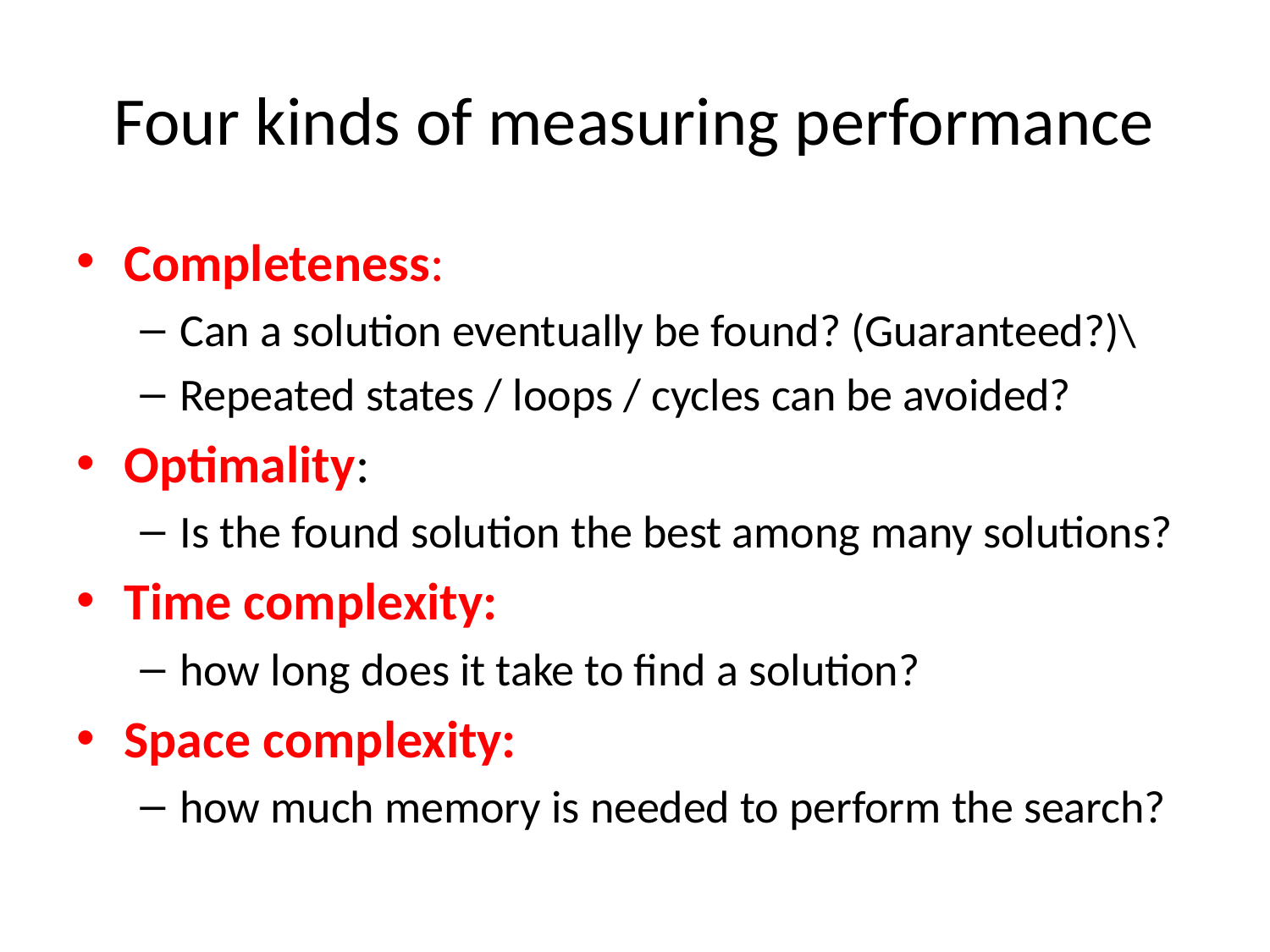

# Four kinds of measuring performance
Completeness:
Can a solution eventually be found? (Guaranteed?)\
Repeated states / loops / cycles can be avoided?
Optimality:
Is the found solution the best among many solutions?
Time complexity:
how long does it take to find a solution?
Space complexity:
how much memory is needed to perform the search?